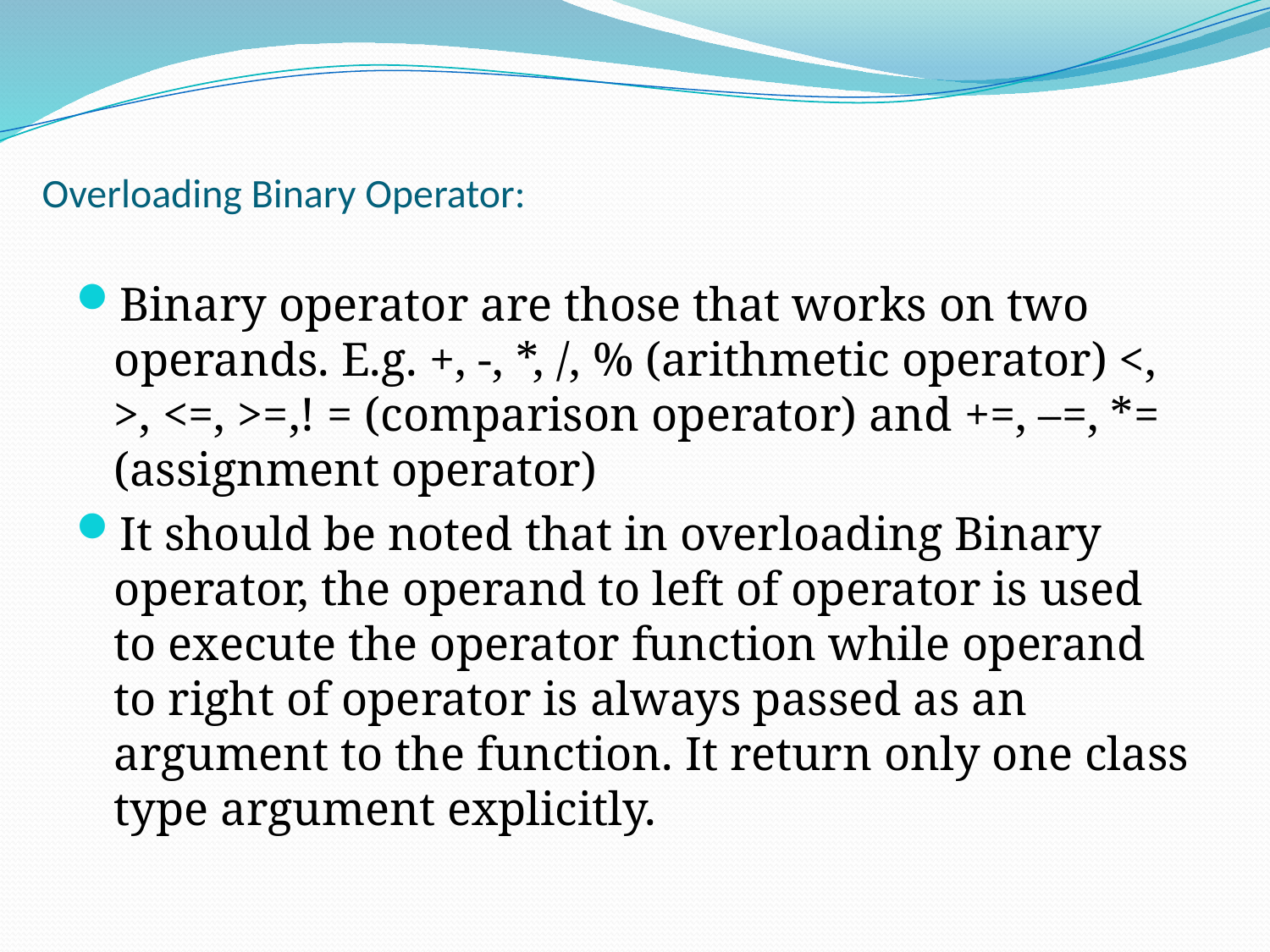

# Overloading Binary Operator:
Binary operator are those that works on two operands. E.g. +, -, *, /, % (arithmetic operator) <, >, <=, >=,! = (comparison operator) and +=, –=, *= (assignment operator)
It should be noted that in overloading Binary operator, the operand to left of operator is used to execute the operator function while operand to right of operator is always passed as an argument to the function. It return only one class type argument explicitly.